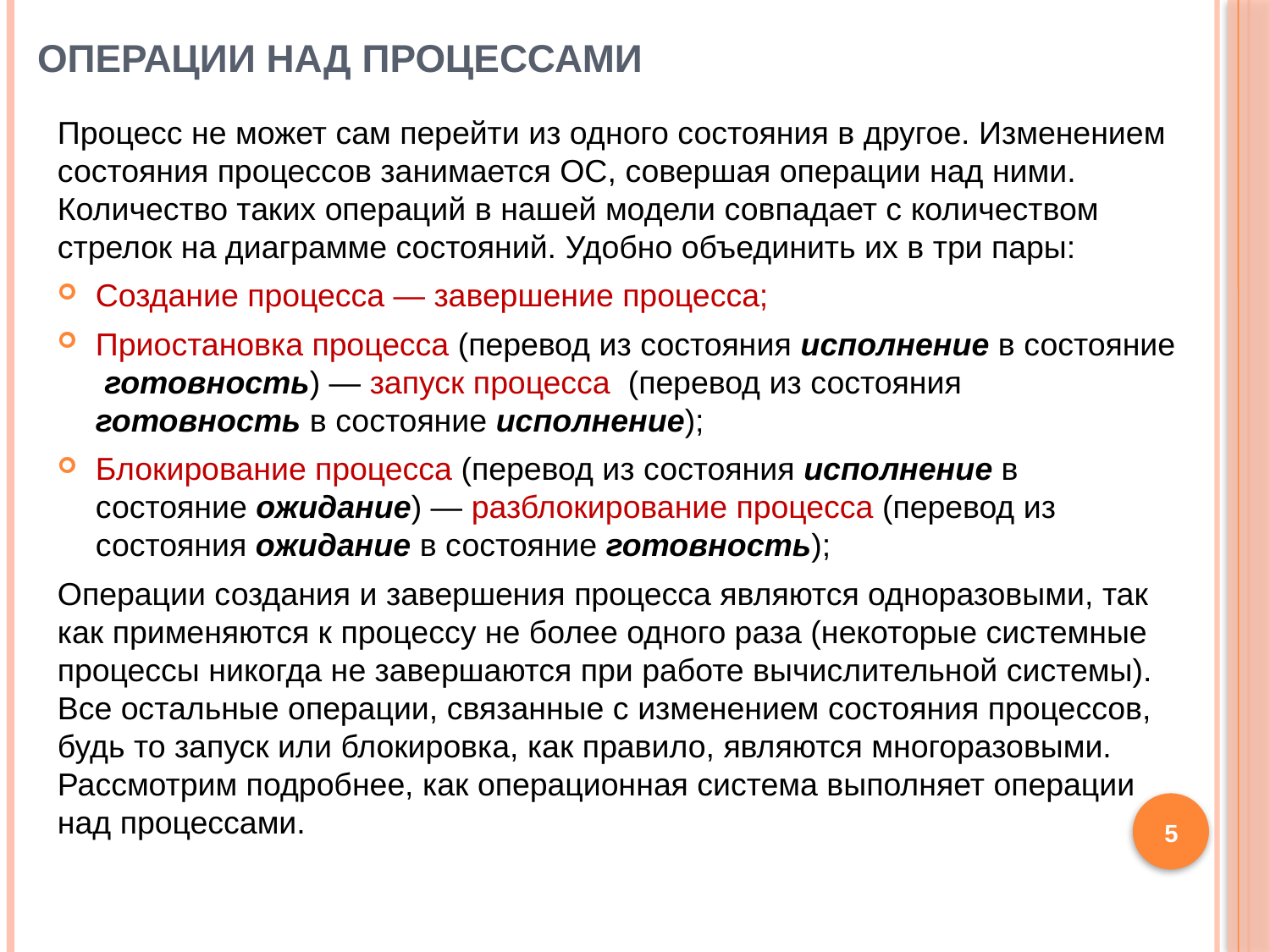

# Операции над процессами
Процесс не может сам перейти из одного состояния в другое. Изменением состояния процессов занимается ОС, совершая операции над ними. Количество таких операций в нашей модели совпадает с количеством стрелок на диаграмме состояний. Удобно объединить их в три пары:
Создание процесса — завершение процесса;
Приостановка процесса (перевод из состояния исполнение в состояние  готовность) — запуск процесса  (перевод из состояния  готовность в состояние исполнение);
Блокирование процесса (перевод из состояния исполнение в состояние ожидание) — разблокирование процесса (перевод из состояния ожидание в состояние готовность);
Операции создания и завершения процесса являются одноразовыми, так как применяются к процессу не более одного раза (некоторые системные процессы никогда не завершаются при работе вычислительной системы). Все остальные операции, связанные с изменением состояния процессов, будь то запуск или блокировка, как правило, являются многоразовыми. Рассмотрим подробнее, как операционная система выполняет операции над процессами.

5